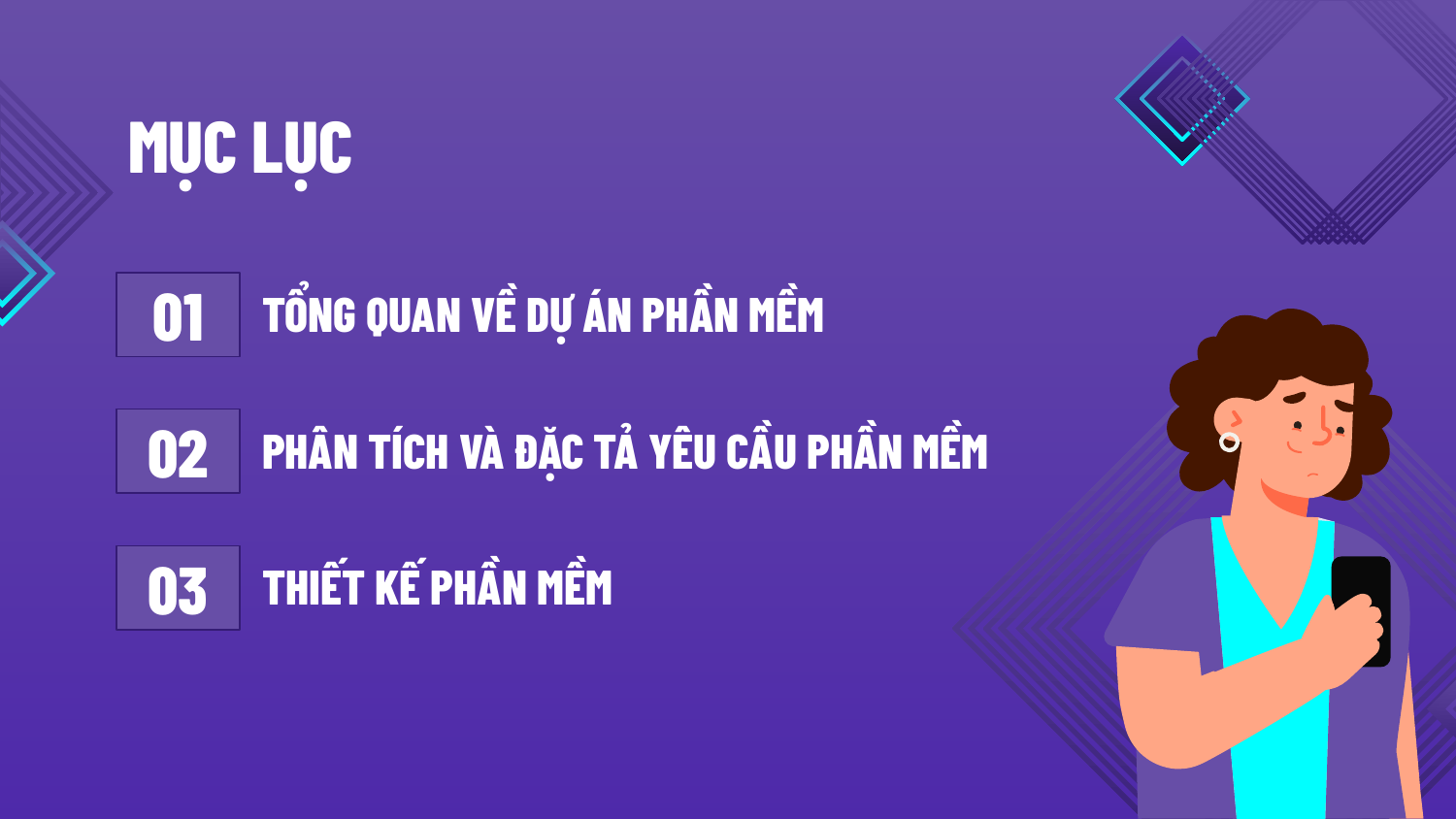

MỤC LỤC
01
# TỔNG QUAN VỀ DỰ ÁN PHẦN MỀM

02
PHÂN TÍCH VÀ ĐẶC TẢ YÊU CẦU PHẦN MỀM
03
THIẾT KẾ PHẦN MỀM